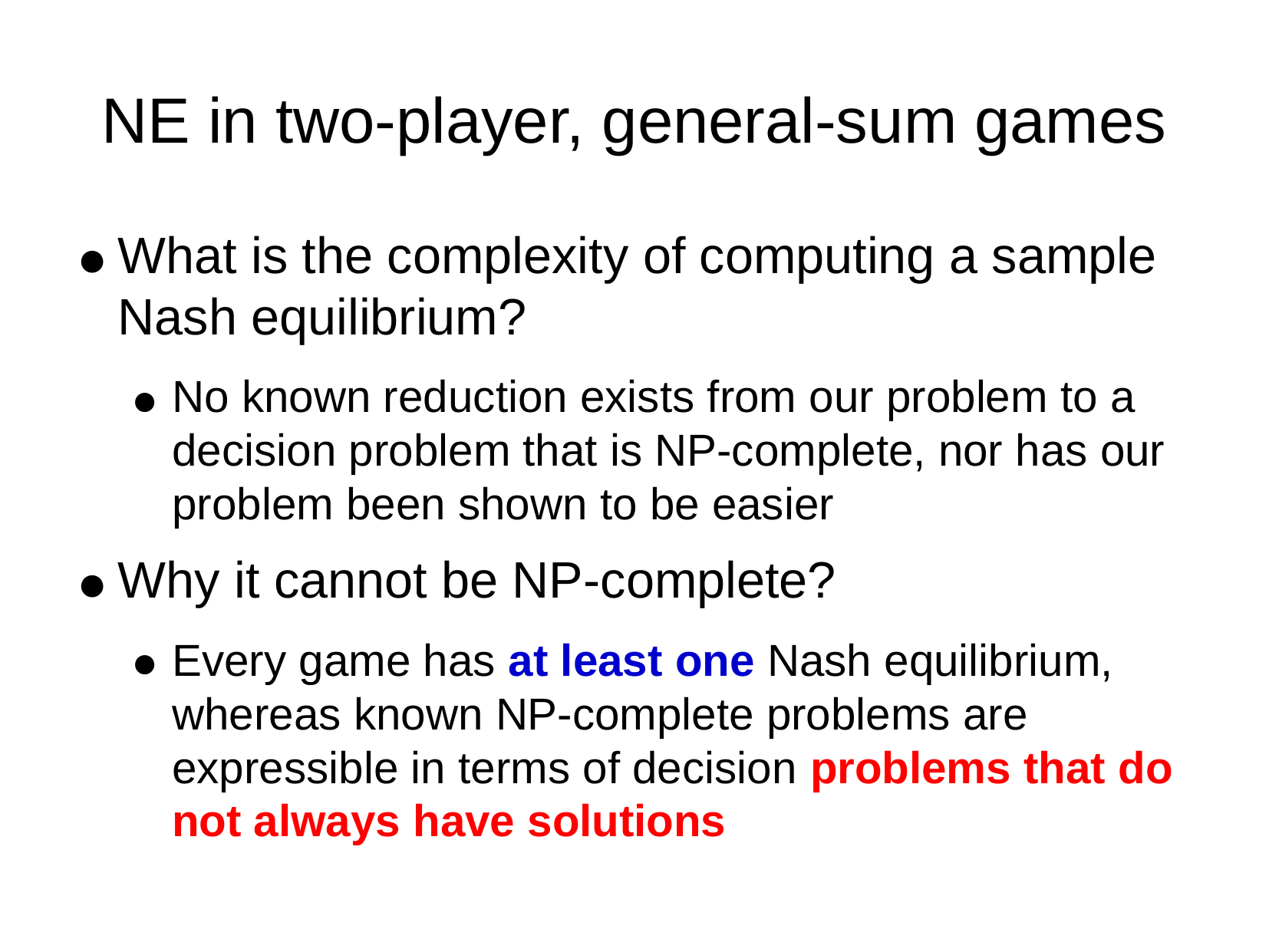

NE in two-player, general-sum games
What is the complexity of computing a sample Nash equilibrium?
No known reduction exists from our problem to a decision problem that is NP-complete, nor has our problem been shown to be easier
Why it cannot be NP-complete?
Every game has at least one Nash equilibrium, whereas known NP-complete problems are expressible in terms of decision problems that do not always have solutions